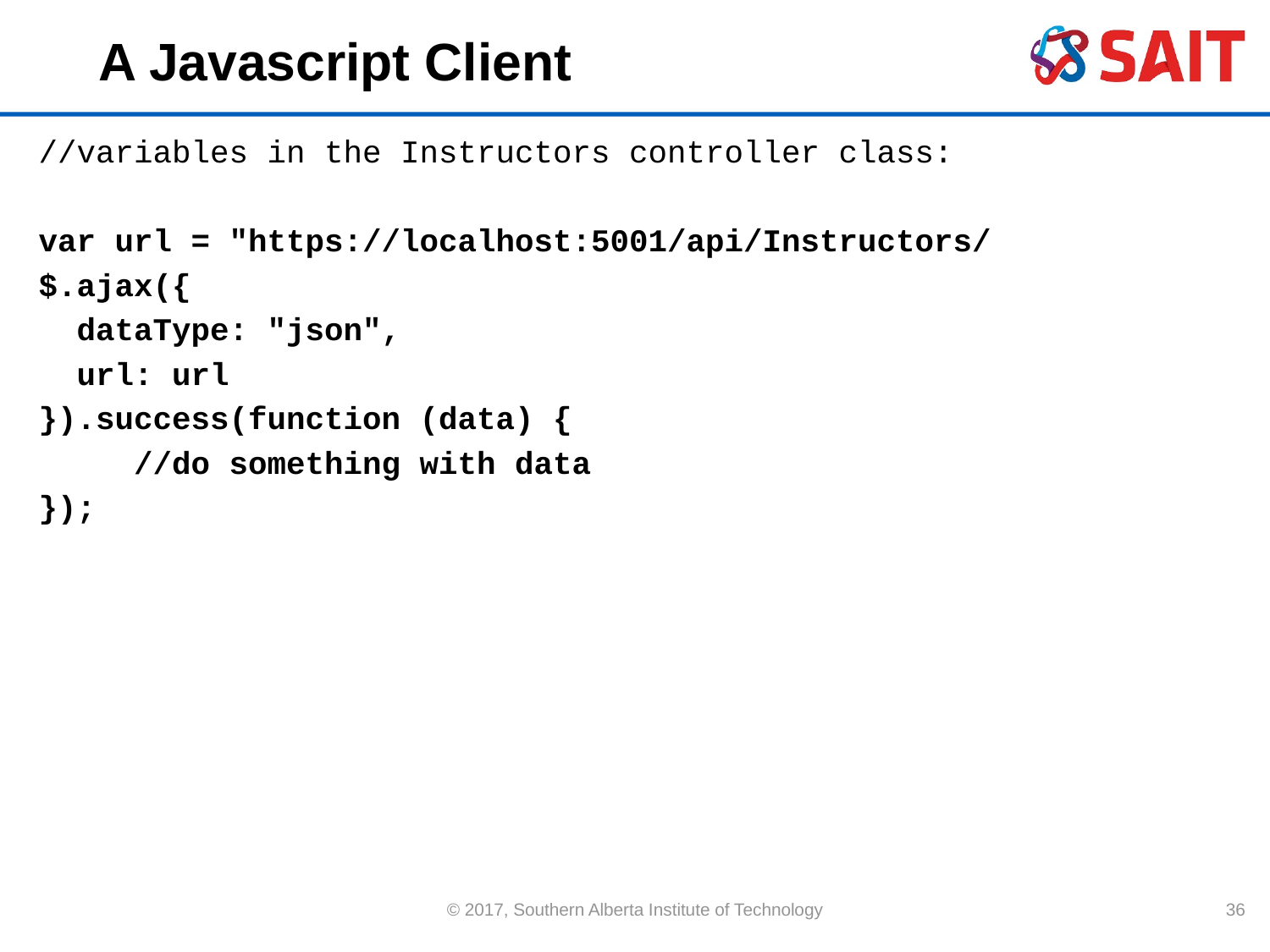

# A Javascript Client
//variables in the Instructors controller class:

var url = "https://localhost:5001/api/Instructors/
$.ajax({
  dataType: "json",
  url: url
}).success(function (data) {
     //do something with data
});